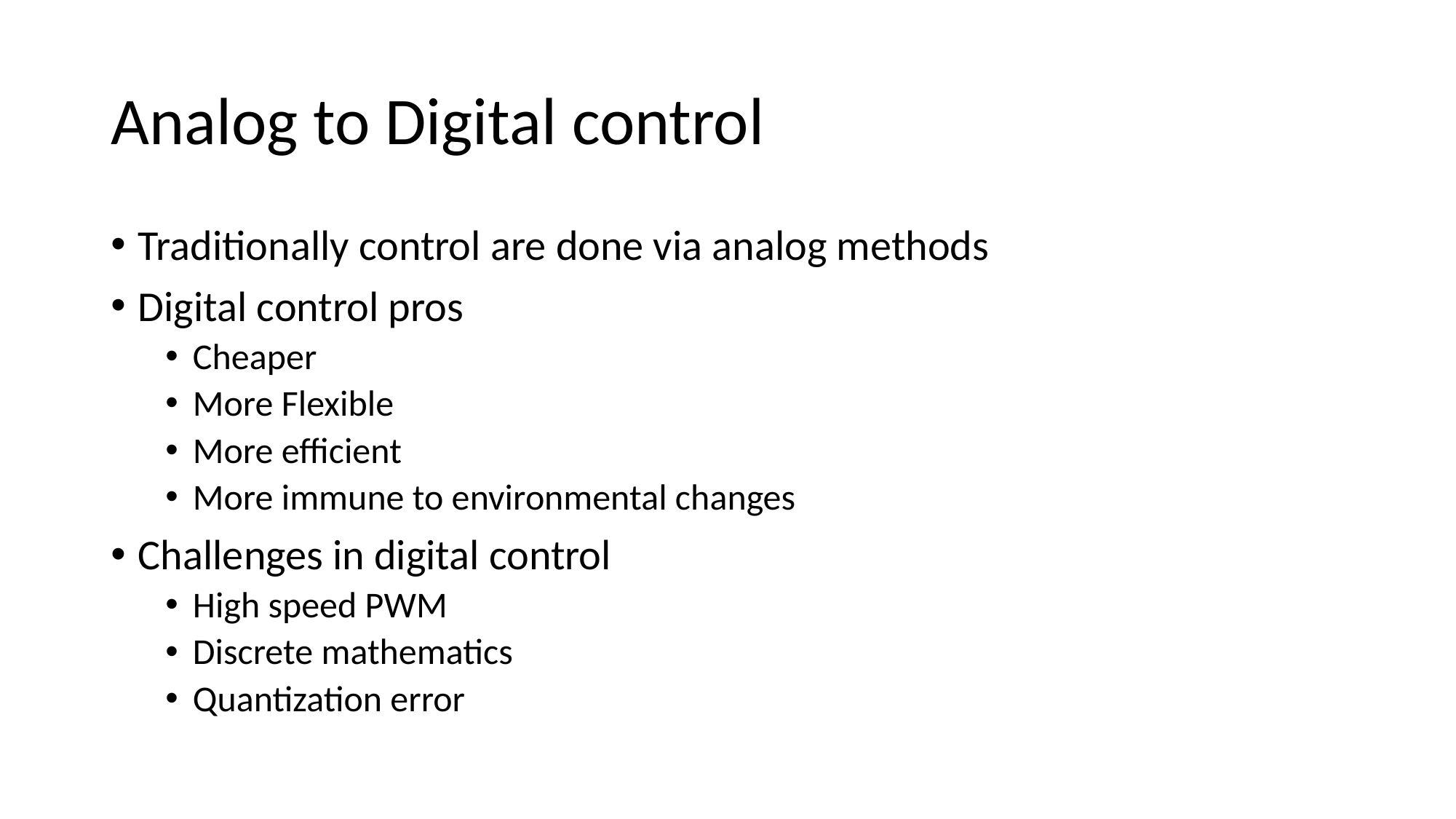

# Analog to Digital control
Traditionally control are done via analog methods
Digital control pros
Cheaper
More Flexible
More efficient
More immune to environmental changes
Challenges in digital control
High speed PWM
Discrete mathematics
Quantization error